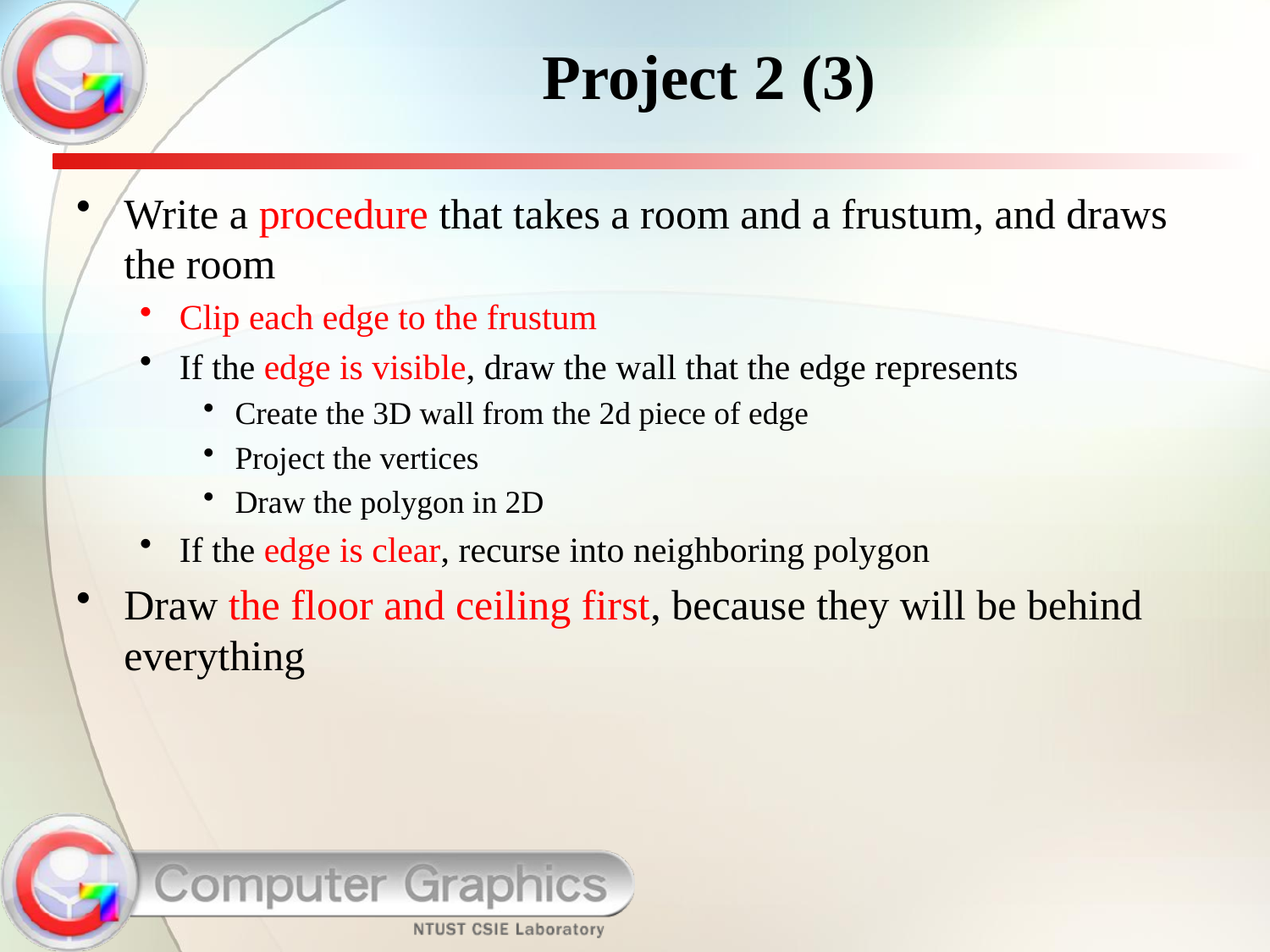

Project 2 (3)
Write a procedure that takes a room and a frustum, and draws the room
Clip each edge to the frustum
If the edge is visible, draw the wall that the edge represents
Create the 3D wall from the 2d piece of edge
Project the vertices
Draw the polygon in 2D
If the edge is clear, recurse into neighboring polygon
Draw the floor and ceiling first, because they will be behind everything